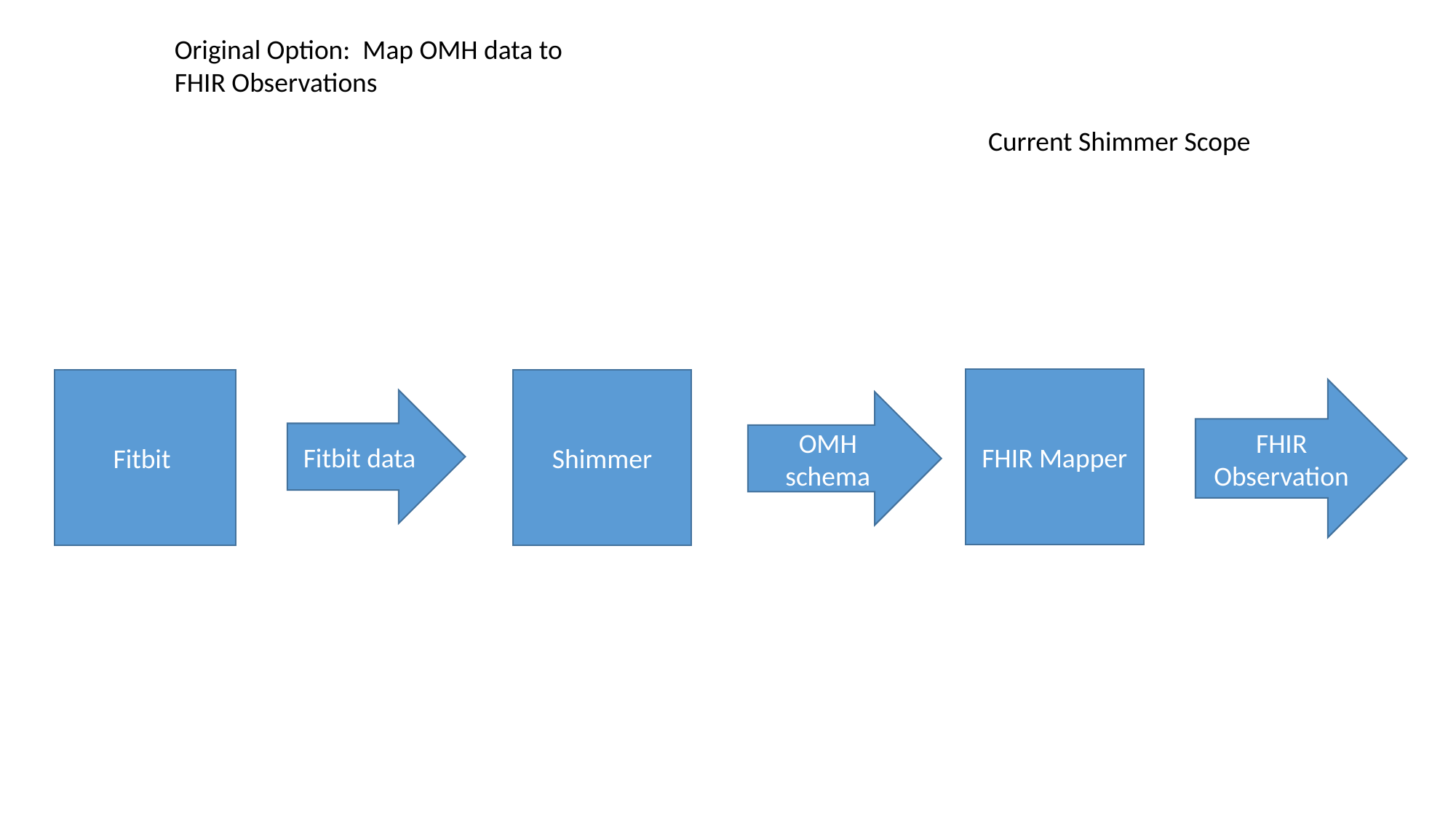

Original Option:  Map OMH data to FHIR Observations
Current Shimmer Scope
FHIR Mapper
Fitbit
Shimmer
FHIR Observation
Fitbit data
OMH schema